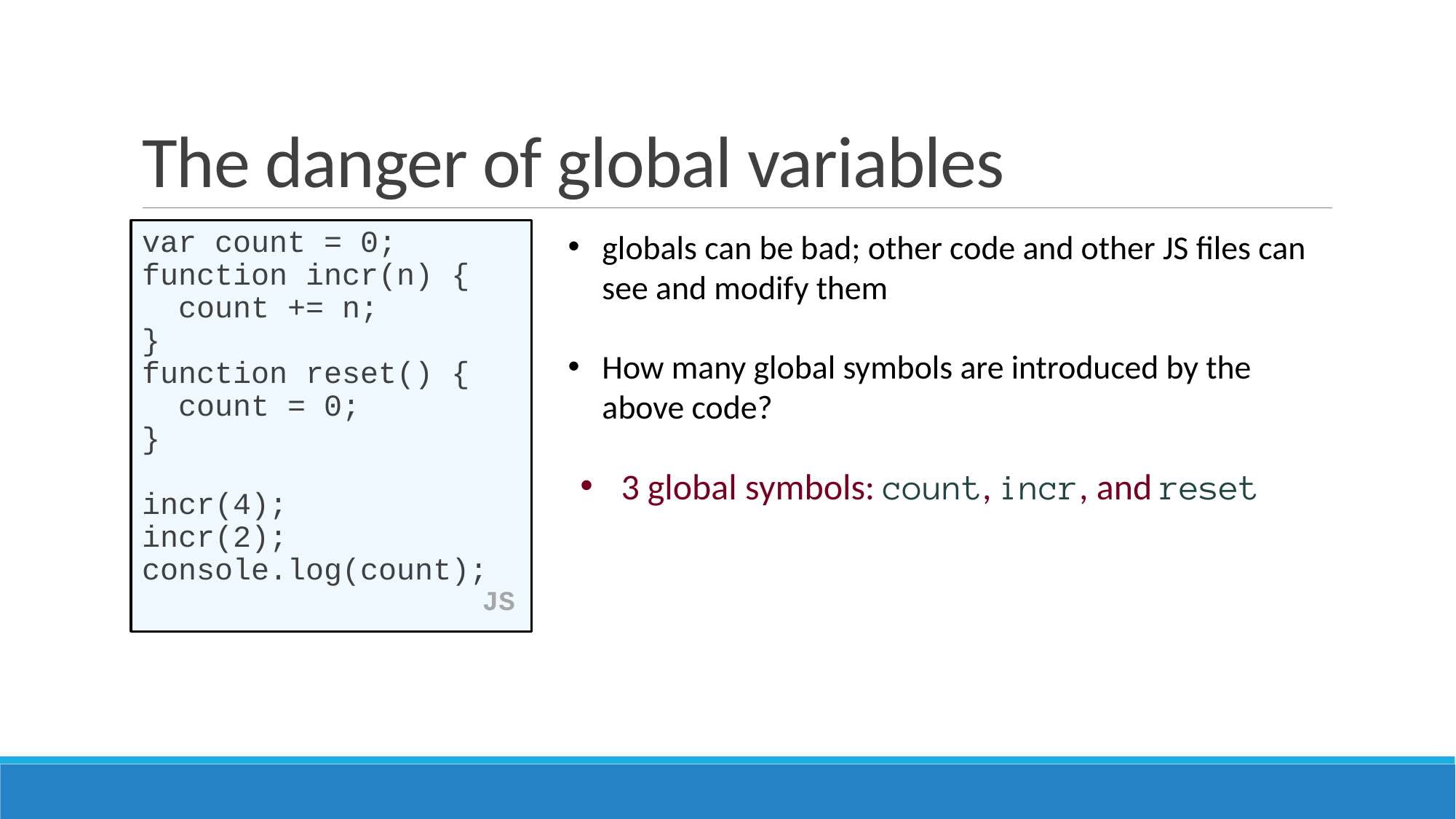

# The danger of global variables
var count = 0;
function incr(n) {
  count += n;
}
function reset() {
  count = 0;
}

incr(4);
incr(2);
console.log(count);
                    JS
globals can be bad; other code and other JS files can see and modify them

How many global symbols are introduced by the above code?

3 global symbols: count, incr, and reset